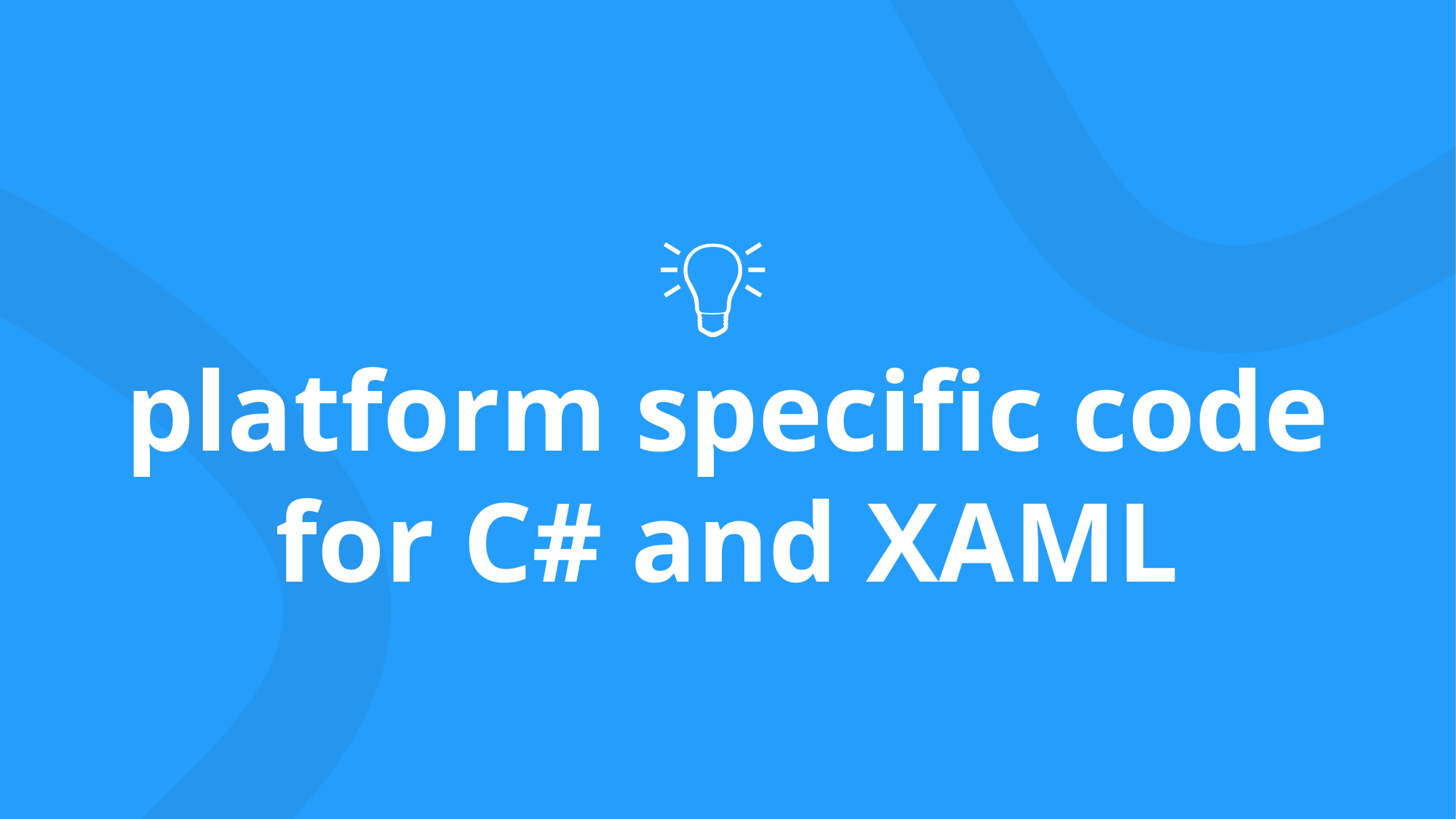

💡
platform specific code for C# and XAML